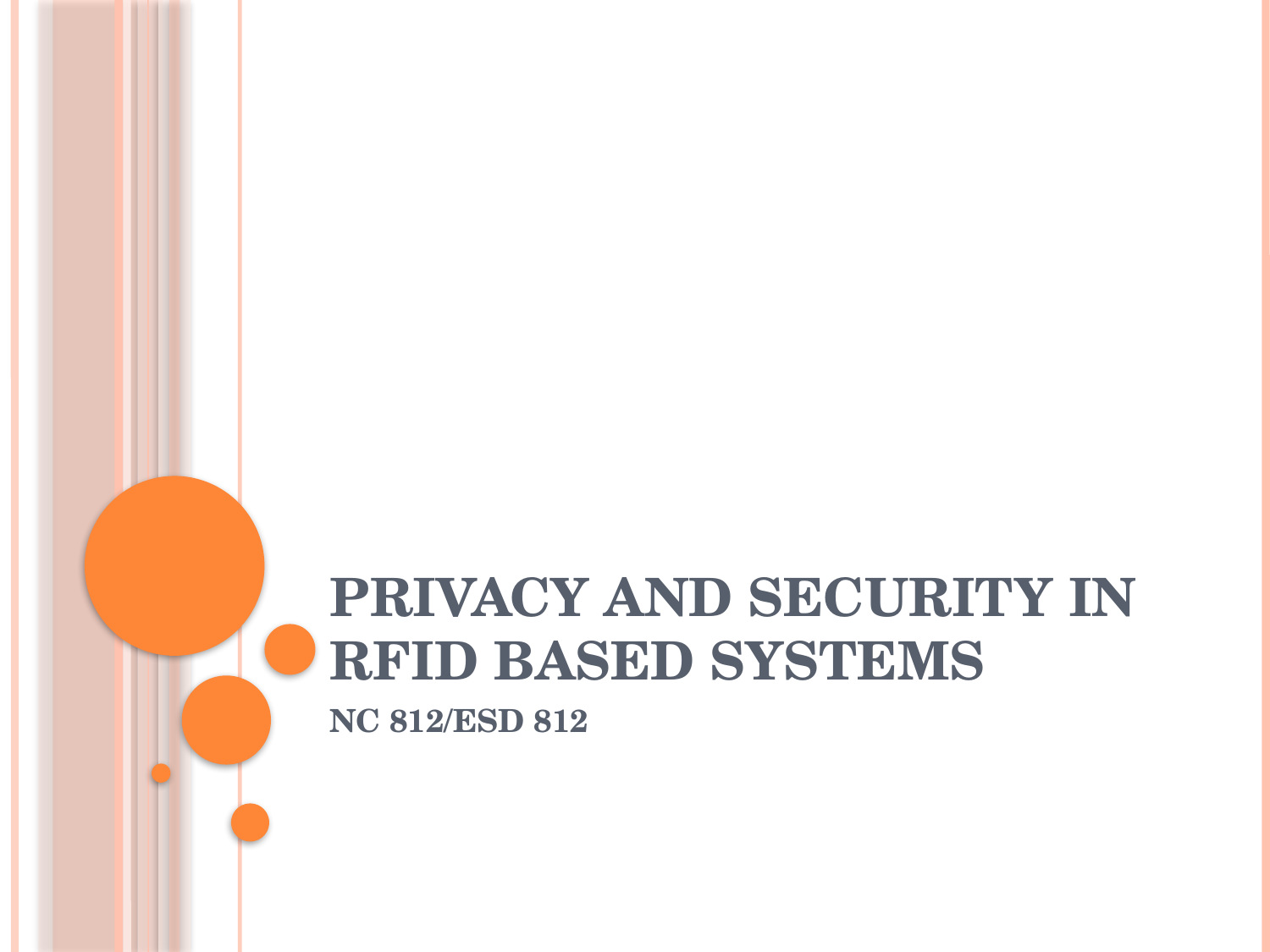

# Privacy and Security in RFID Based Systems
NC 812/ESD 812